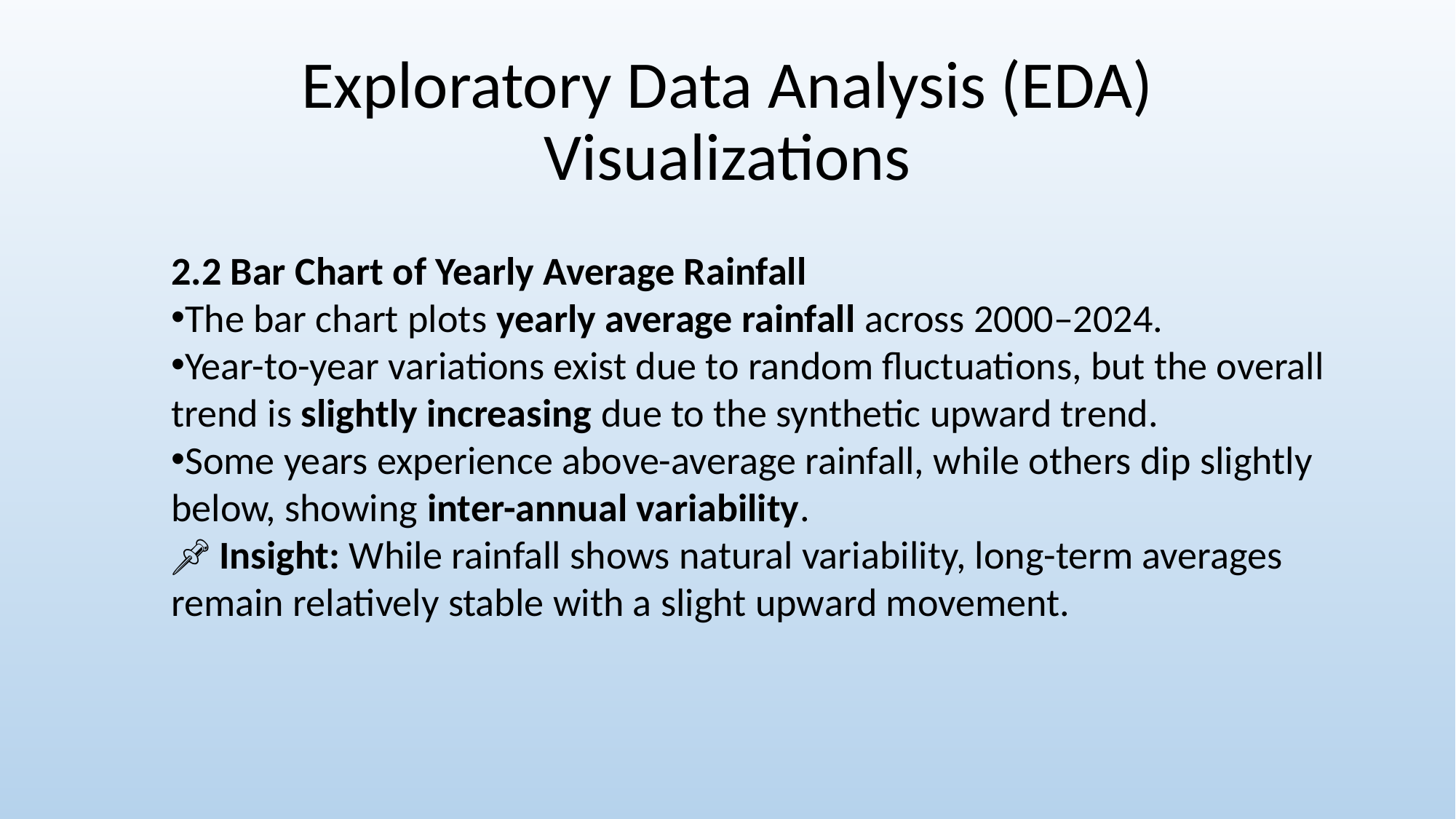

# Exploratory Data Analysis (EDA) Visualizations
2.2 Bar Chart of Yearly Average Rainfall
The bar chart plots yearly average rainfall across 2000–2024.
Year-to-year variations exist due to random fluctuations, but the overall trend is slightly increasing due to the synthetic upward trend.
Some years experience above-average rainfall, while others dip slightly below, showing inter-annual variability.
📌 Insight: While rainfall shows natural variability, long-term averages remain relatively stable with a slight upward movement.